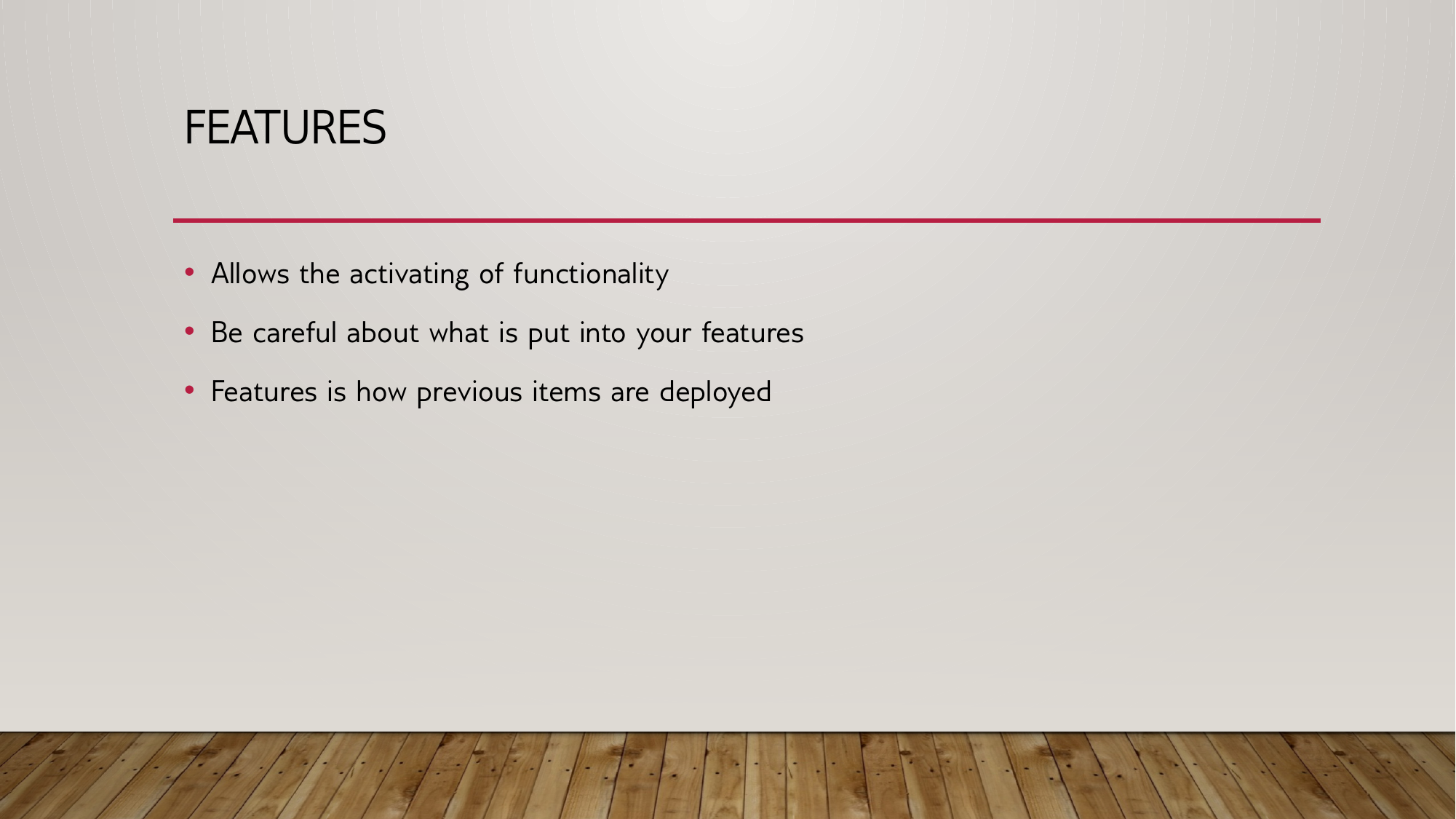

# FEatures
Allows the activating of functionality
Be careful about what is put into your features
Features is how previous items are deployed